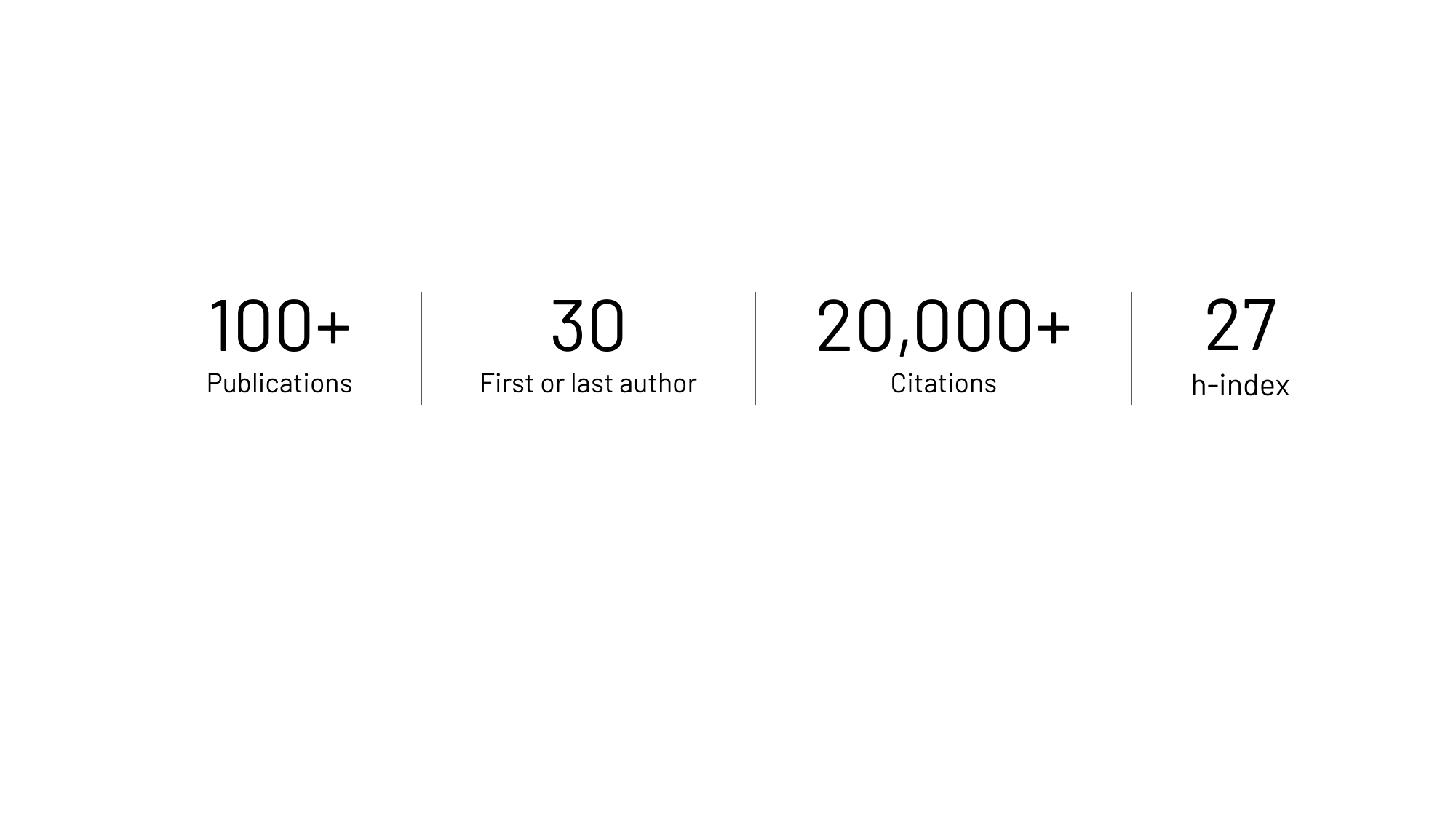

100+
Publications
30
First or last author
20,000+
Citations
27
h-index